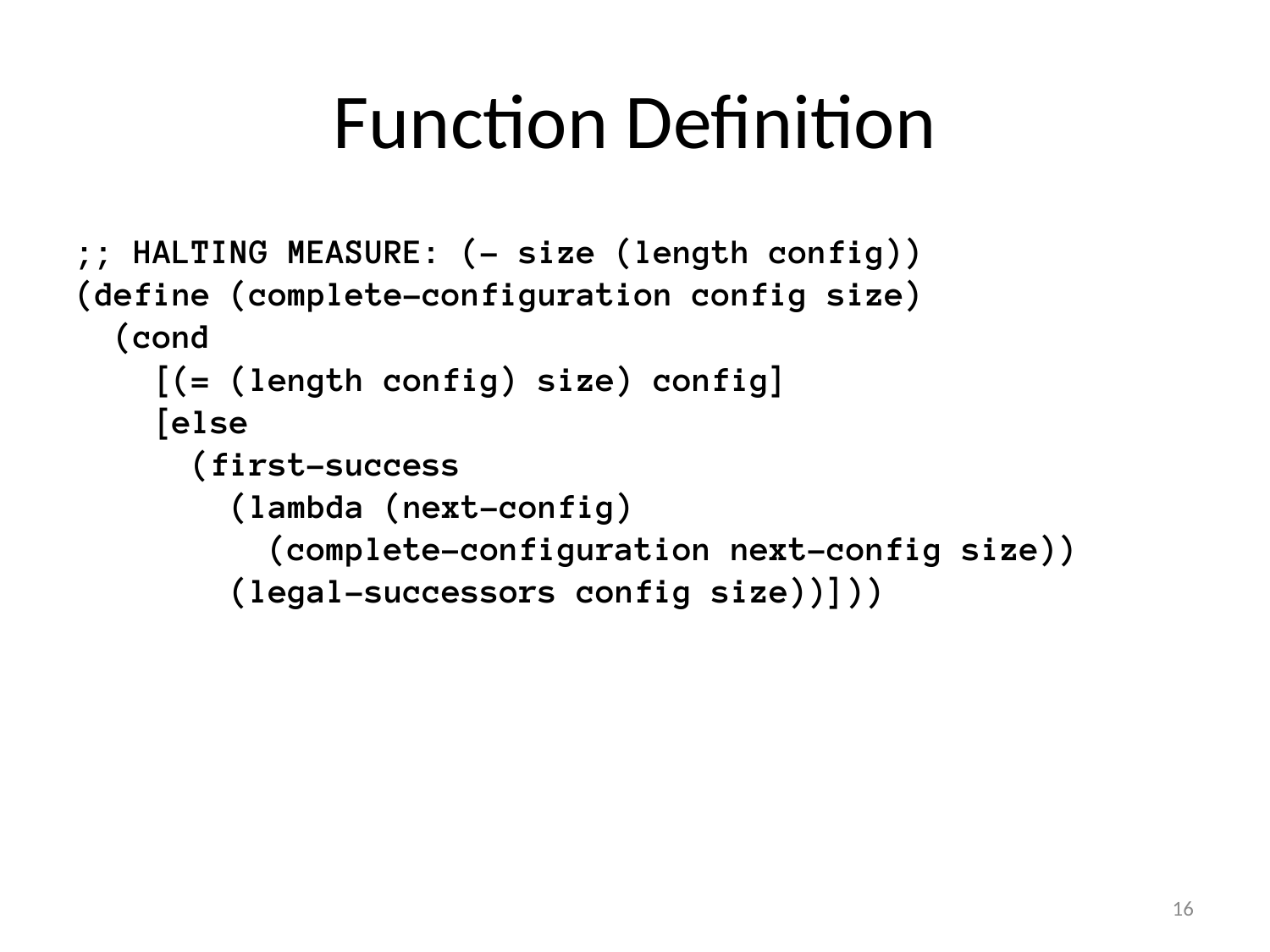

# Function Definition
;; HALTING MEASURE: (- size (length config))
(define (complete-configuration config size)
  (cond
    [(= (length config) size) config]
    [else
      (first-success
        (lambda (next-config)
          (complete-configuration next-config size))
        (legal-successors config size))]))

16